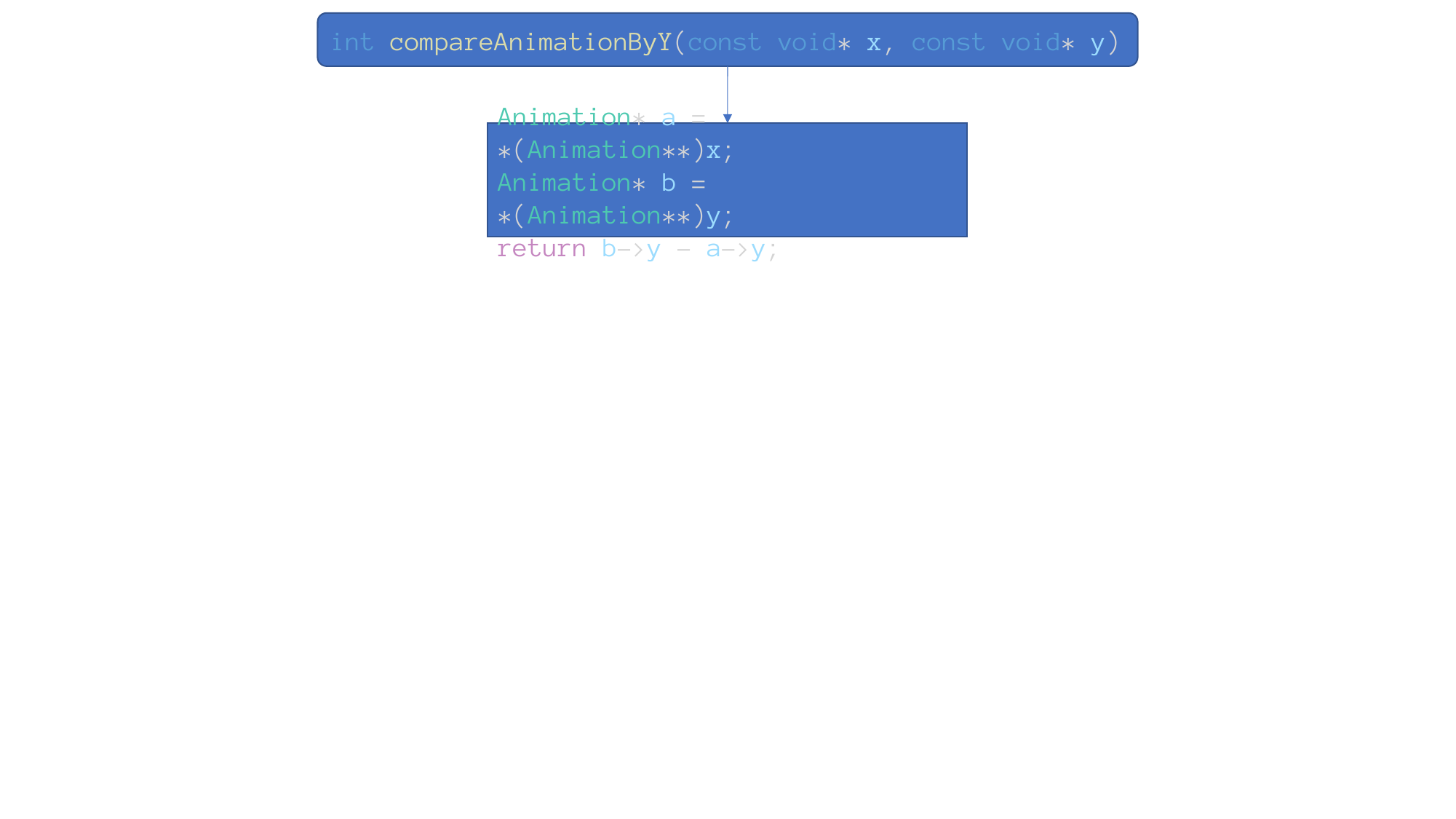

int compareAnimationByY(const void* x, const void* y)
Animation* a = *(Animation**)x;
Animation* b = *(Animation**)y;
return b->y - a->y;